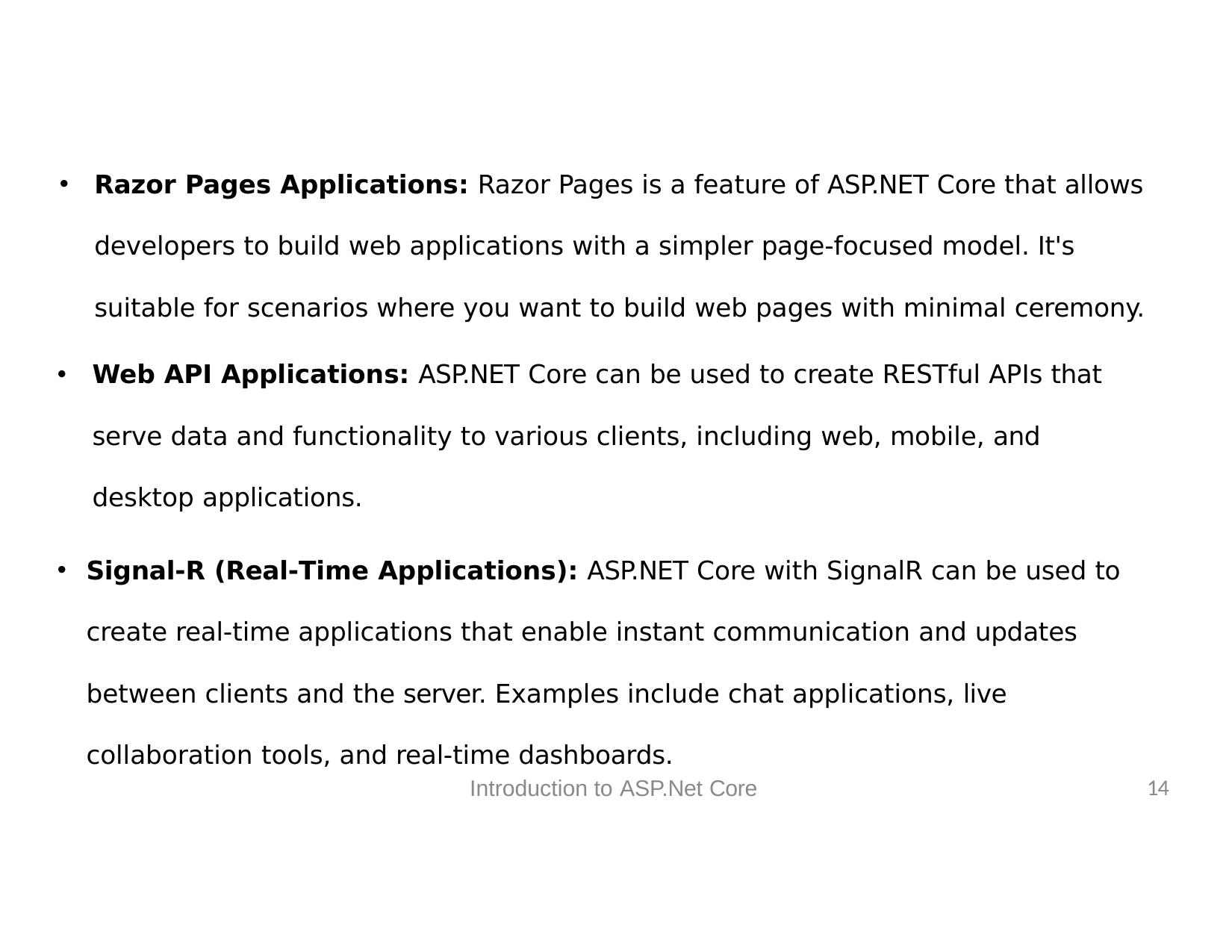

Razor Pages Applications: Razor Pages is a feature of ASP.NET Core that allows
developers to build web applications with a simpler page-focused model. It's suitable for scenarios where you want to build web pages with minimal ceremony.
Web API Applications: ASP.NET Core can be used to create RESTful APIs that serve data and functionality to various clients, including web, mobile, and desktop applications.
Signal-R (Real-Time Applications): ASP.NET Core with SignalR can be used to create real-time applications that enable instant communication and updates between clients and the server. Examples include chat applications, live collaboration tools, and real-time dashboards.
Introduction to ASP.Net Core
14